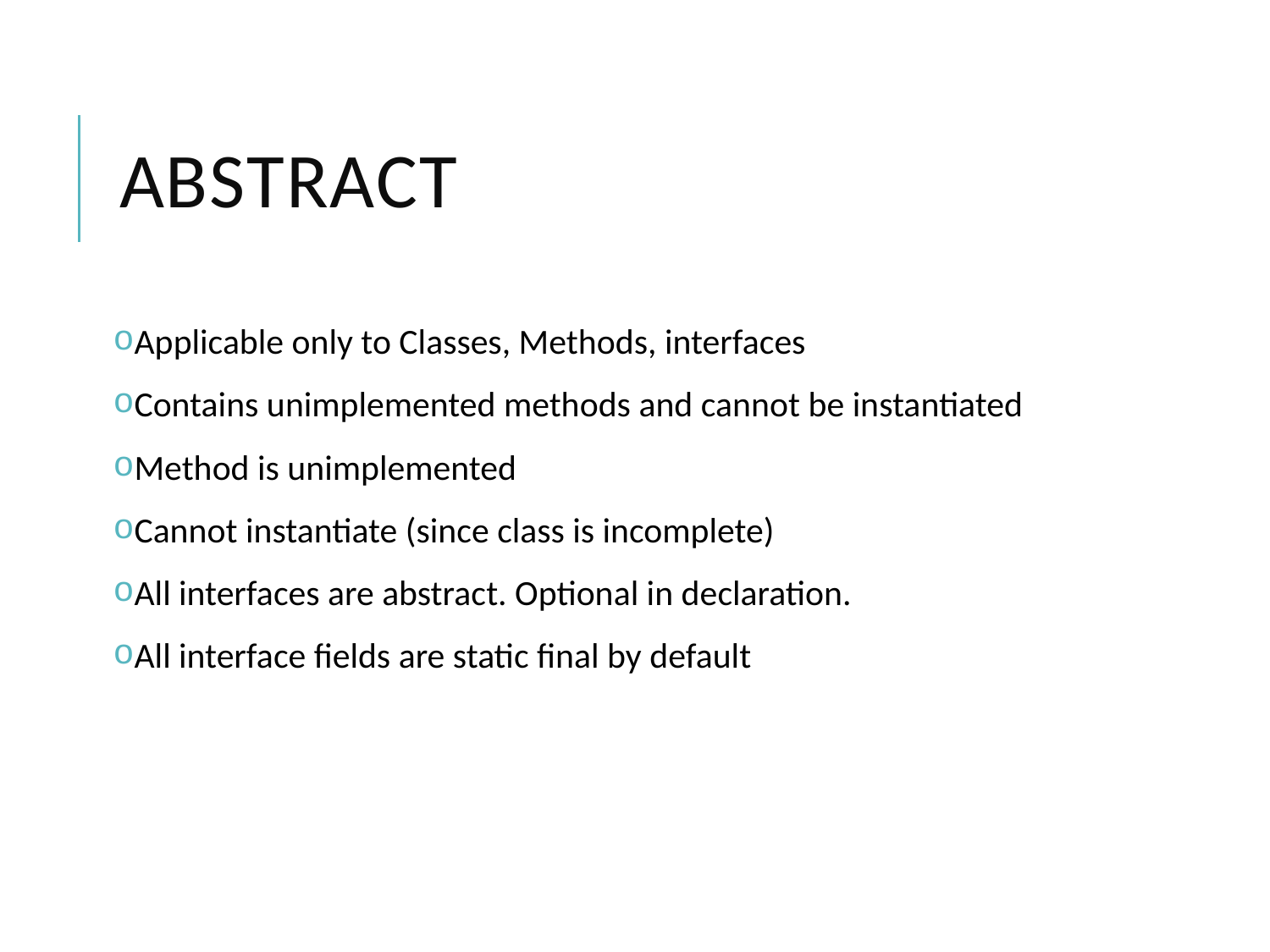

# Abstract
Applicable only to Classes, Methods, interfaces
Contains unimplemented methods and cannot be instantiated
Method is unimplemented
Cannot instantiate (since class is incomplete)
All interfaces are abstract. Optional in declaration.
All interface fields are static final by default